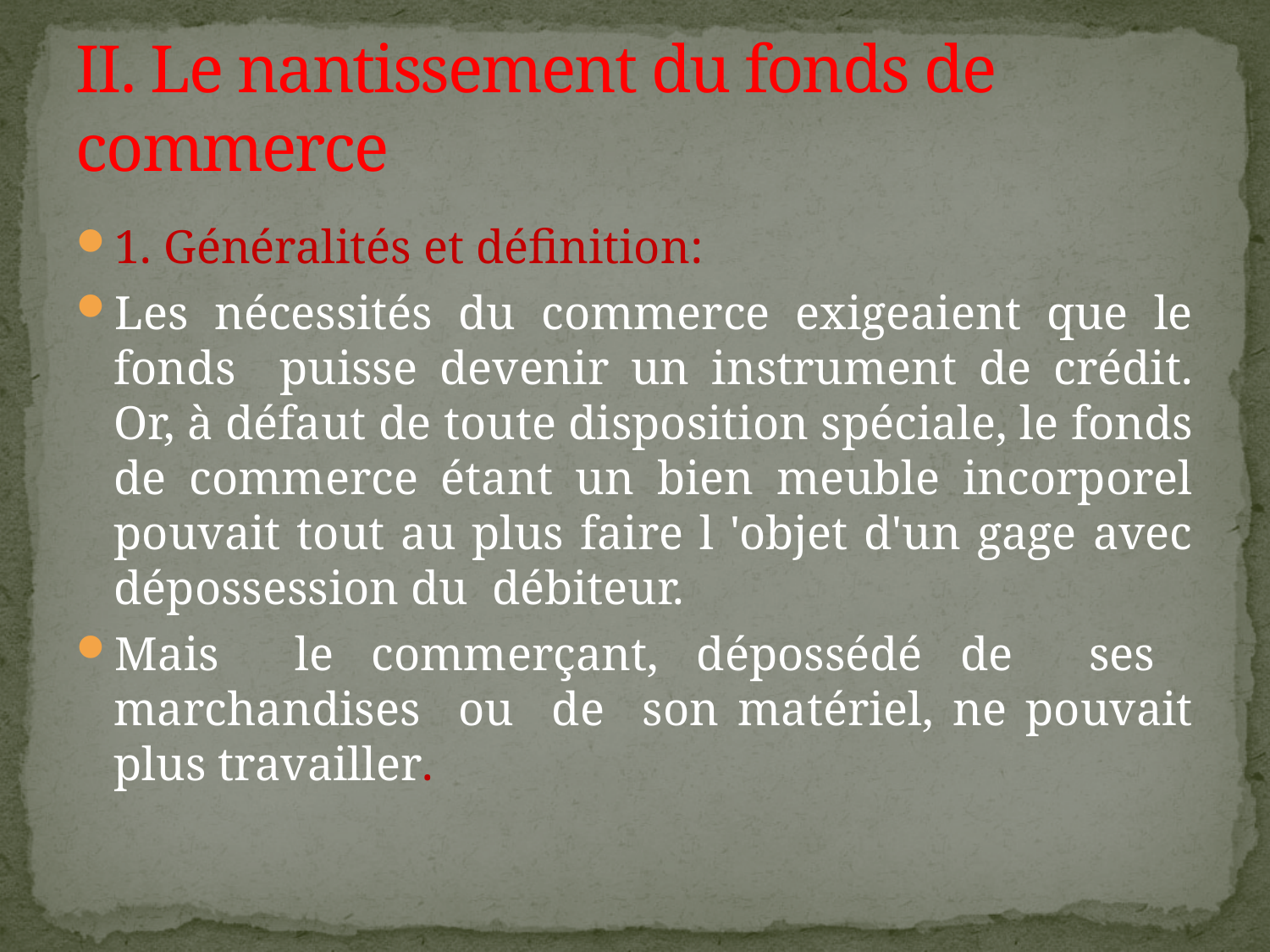

# II. Le nantissement du fonds de commerce
1. Généralités et définition:
Les nécessités du commerce exigeaient que le fonds  puisse devenir un instrument de crédit. Or, à défaut de toute disposition spéciale, le fonds de commerce étant un bien meuble incorporel pouvait tout au plus faire l 'objet d'un gage avec dépossession du  débiteur.
Mais  le commerçant, dépossédé de  ses  marchandises  ou  de  son matériel, ne pouvait plus travailler.